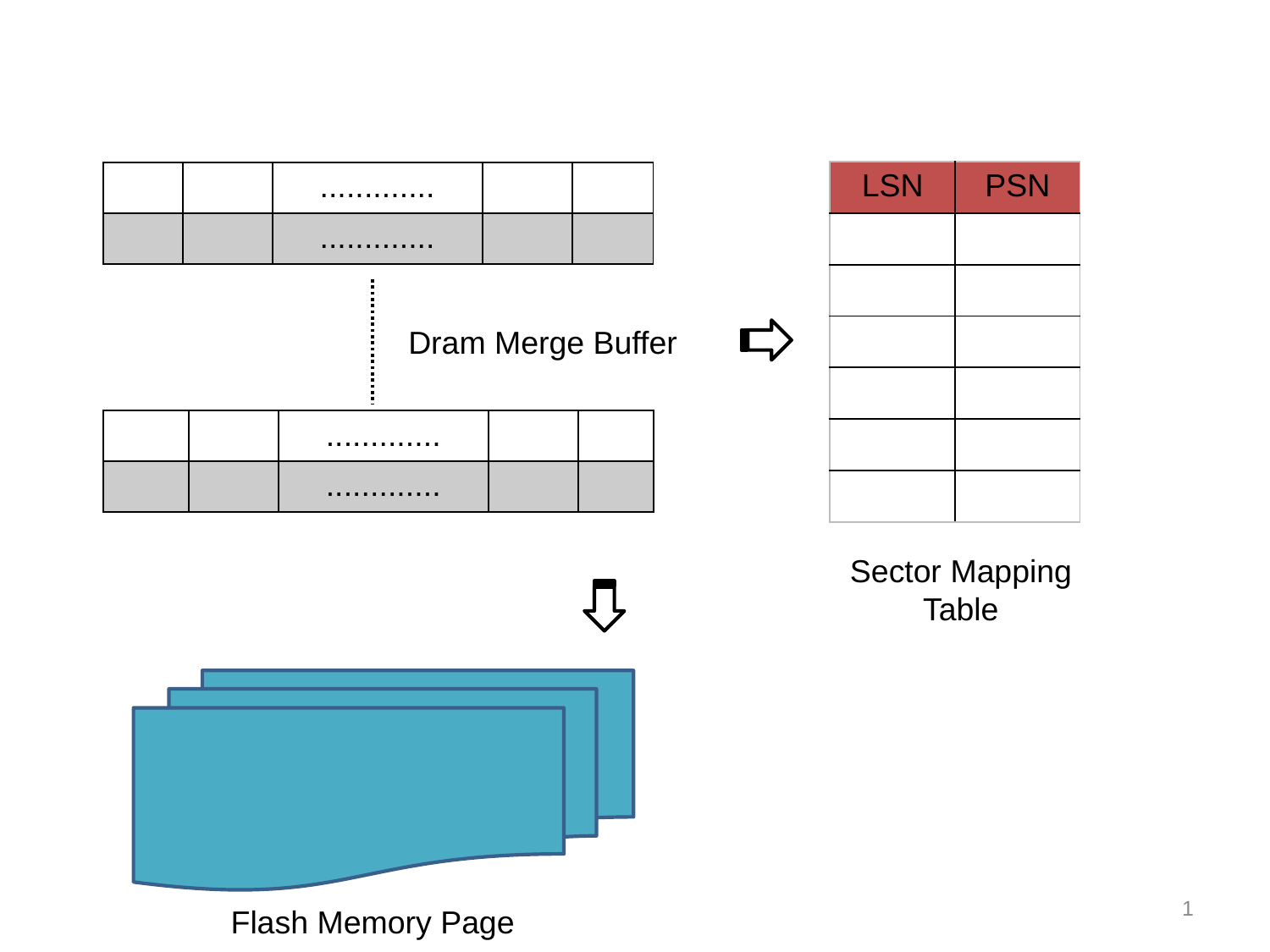

| LSN | PSN |
| --- | --- |
|  |  |
|  |  |
|  |  |
|  |  |
|  |  |
|  |  |
|  |  | ............. |  |  |
| --- | --- | --- | --- | --- |
|  |  | ............. |  |  |
Dram Merge Buffer

|  |  | ............. |  |  |
| --- | --- | --- | --- | --- |
|  |  | ............. |  |  |
Sector Mapping
Table

1
Flash Memory Page